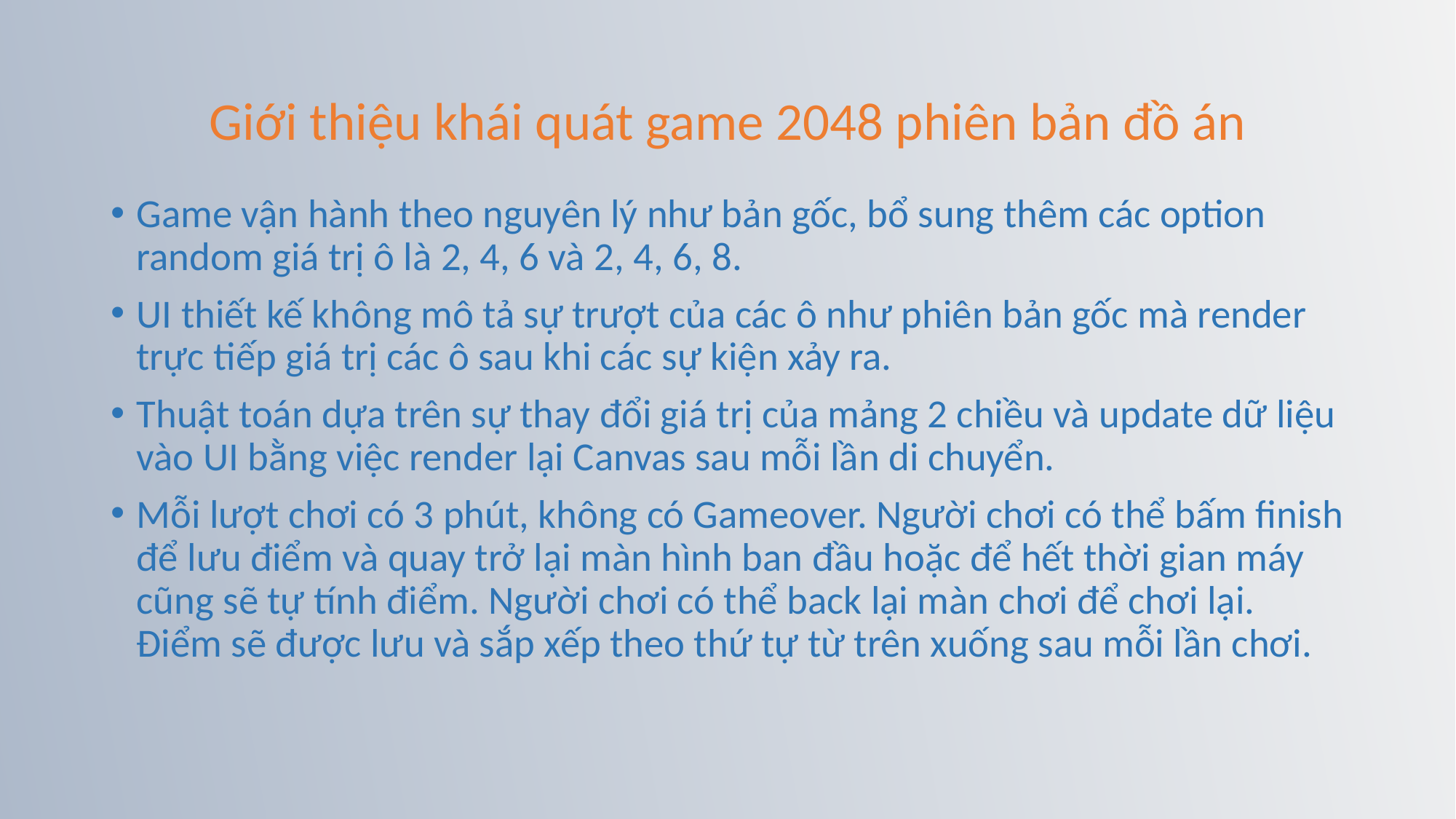

# Giới thiệu khái quát game 2048 phiên bản đồ án
Game vận hành theo nguyên lý như bản gốc, bổ sung thêm các option random giá trị ô là 2, 4, 6 và 2, 4, 6, 8.
UI thiết kế không mô tả sự trượt của các ô như phiên bản gốc mà render trực tiếp giá trị các ô sau khi các sự kiện xảy ra.
Thuật toán dựa trên sự thay đổi giá trị của mảng 2 chiều và update dữ liệu vào UI bằng việc render lại Canvas sau mỗi lần di chuyển.
Mỗi lượt chơi có 3 phút, không có Gameover. Người chơi có thể bấm finish để lưu điểm và quay trở lại màn hình ban đầu hoặc để hết thời gian máy cũng sẽ tự tính điểm. Người chơi có thể back lại màn chơi để chơi lại. Điểm sẽ được lưu và sắp xếp theo thứ tự từ trên xuống sau mỗi lần chơi.